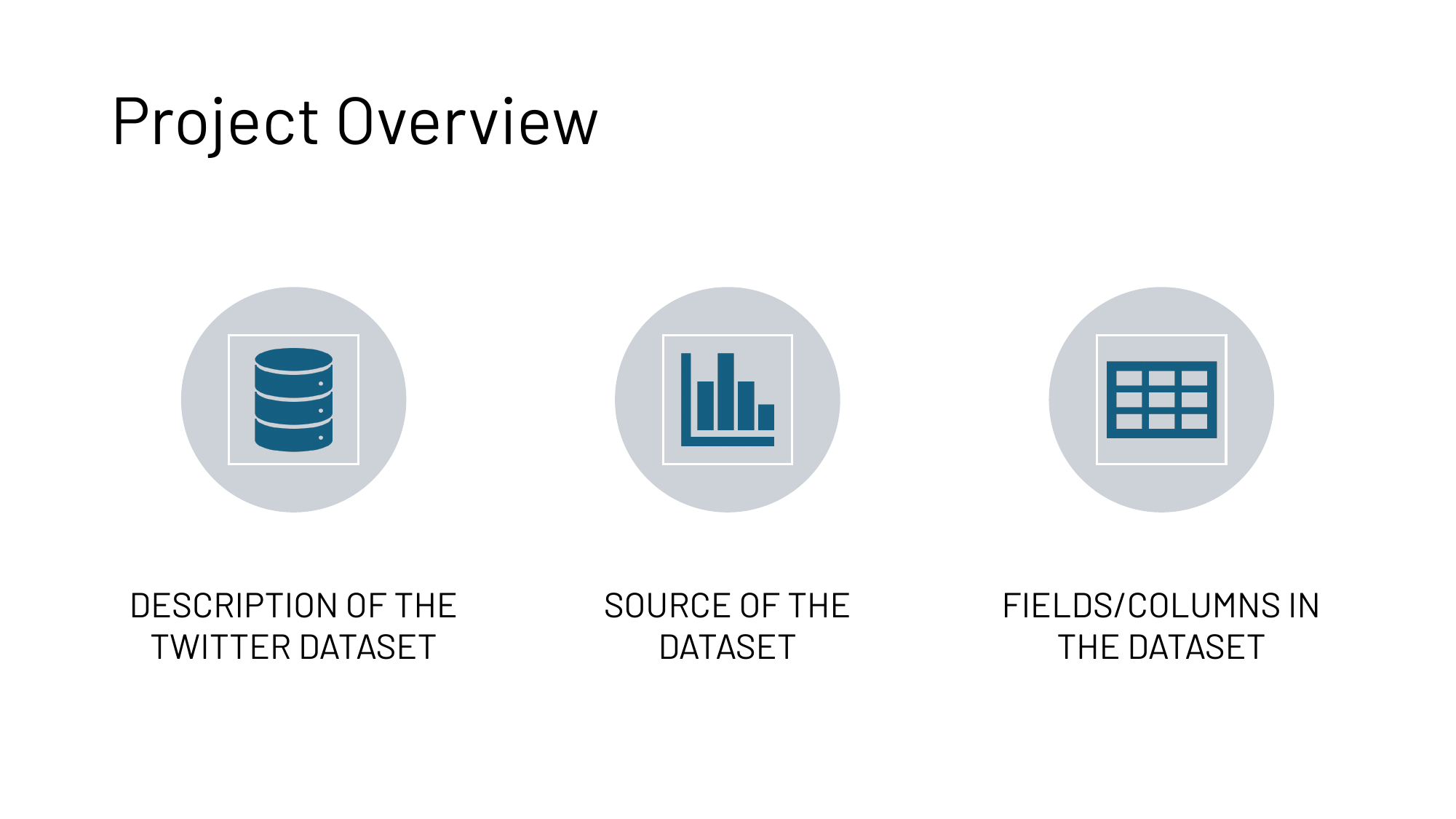

# Project Overview
Description of the Twitter dataset
Source of the dataset
Fields/columns in the dataset